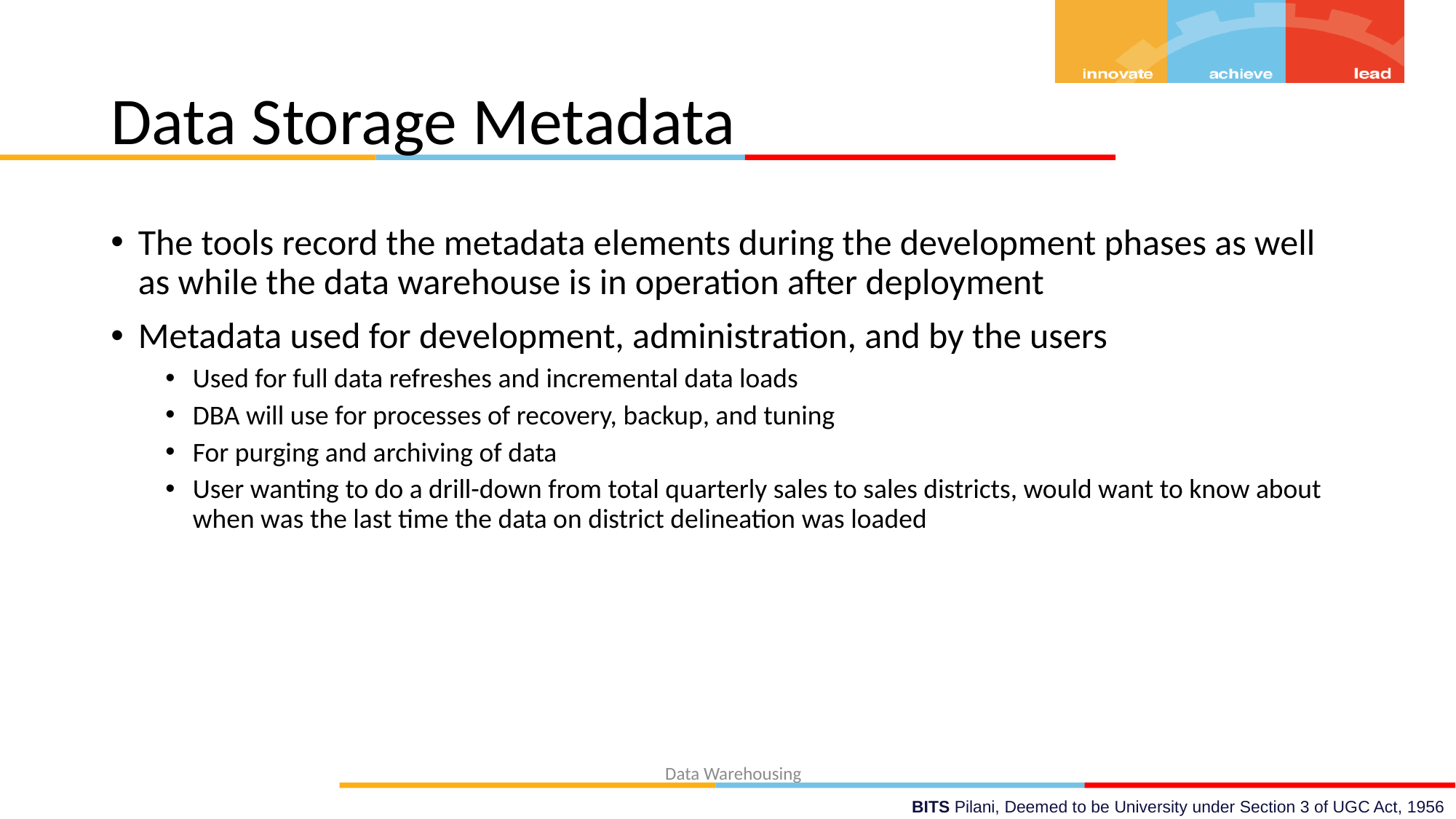

# Data Storage Metadata
The tools record the metadata elements during the development phases as well as while the data warehouse is in operation after deployment
Metadata used for development, administration, and by the users
Used for full data refreshes and incremental data loads
DBA will use for processes of recovery, backup, and tuning
For purging and archiving of data
User wanting to do a drill-down from total quarterly sales to sales districts, would want to know about when was the last time the data on district delineation was loaded